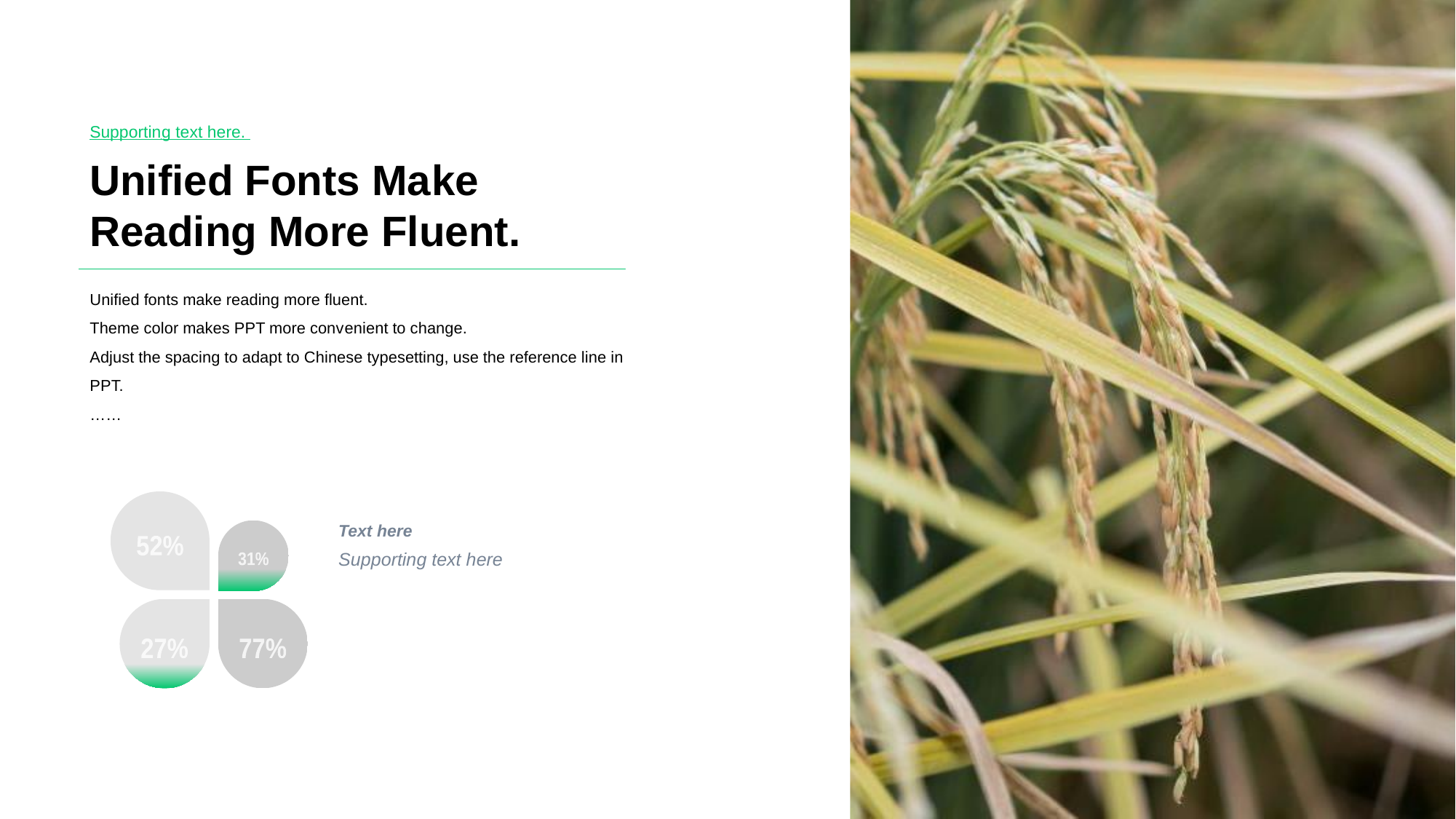

Supportin g text here.
Unified Fonts Ma ke
Reading More Fluent.
Unified fonts make reading more fluent.
Theme color makes PPT more conv enient to change.
Adjust the spacing to adapt to Chinese typesetting, use the reference line in PPT.
……

Text here

52%
Supporting text here
31%

27%
77%